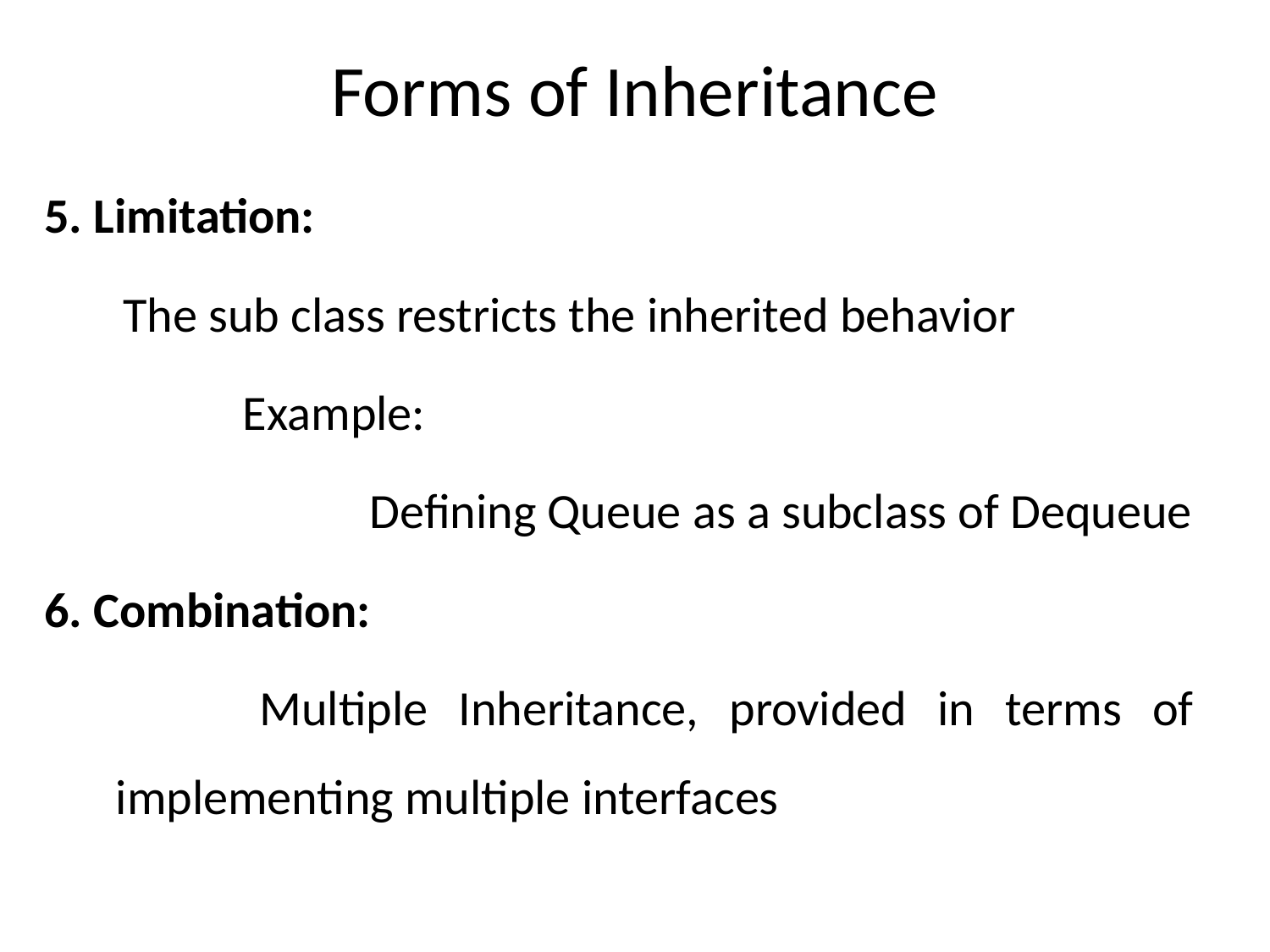

# Forms of Inheritance
5. Limitation:
       The sub class restricts the inherited behavior
		Example:
			Defining Queue as a subclass of Dequeue
6. Combination:
       Multiple Inheritance, provided in terms of implementing multiple interfaces